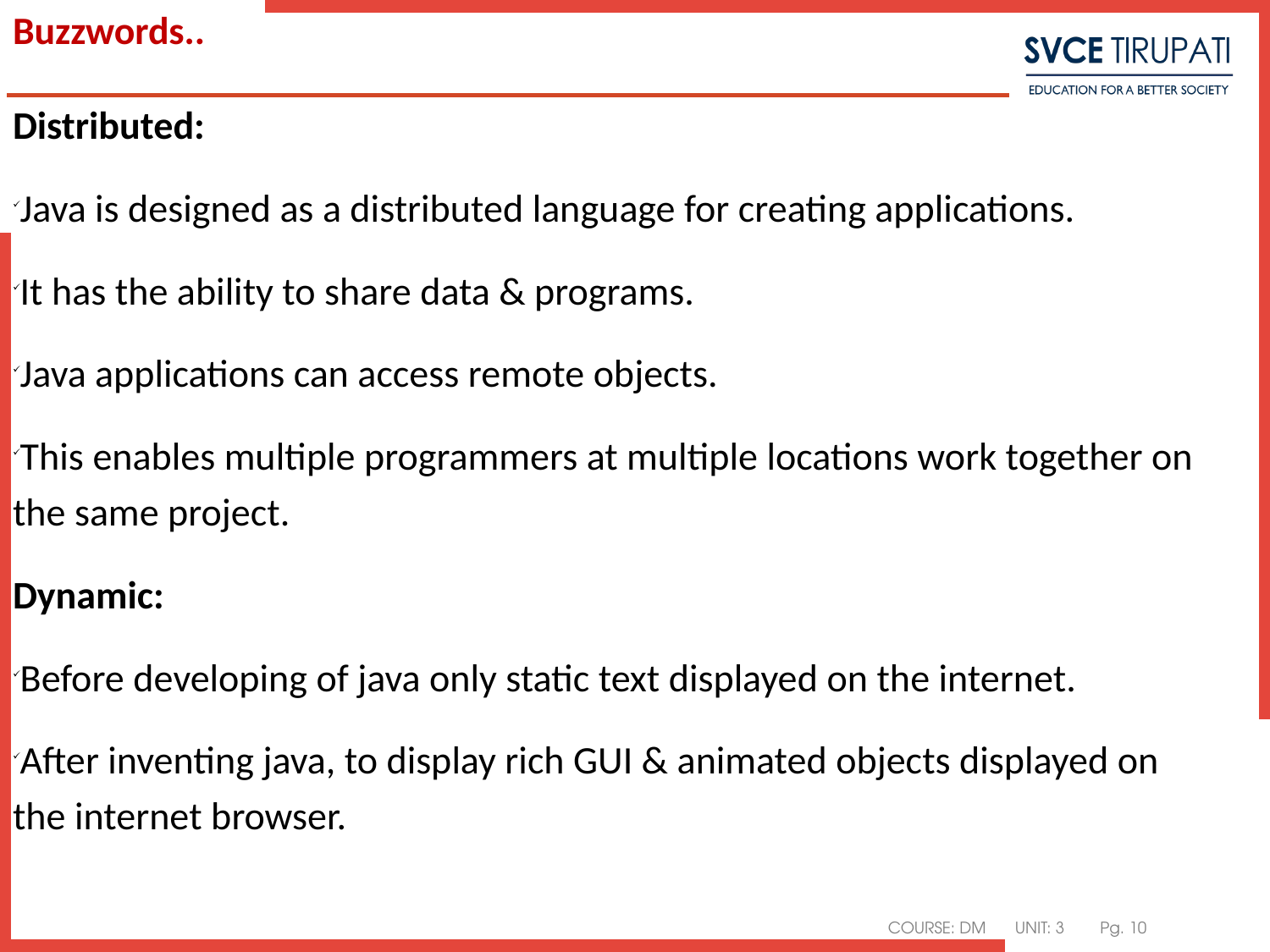

# Buzzwords..
Distributed:
Java is designed as a distributed language for creating applications.
It has the ability to share data & programs.
Java applications can access remote objects.
This enables multiple programmers at multiple locations work together on the same project.
Dynamic:
Before developing of java only static text displayed on the internet.
After inventing java, to display rich GUI & animated objects displayed on the internet browser.